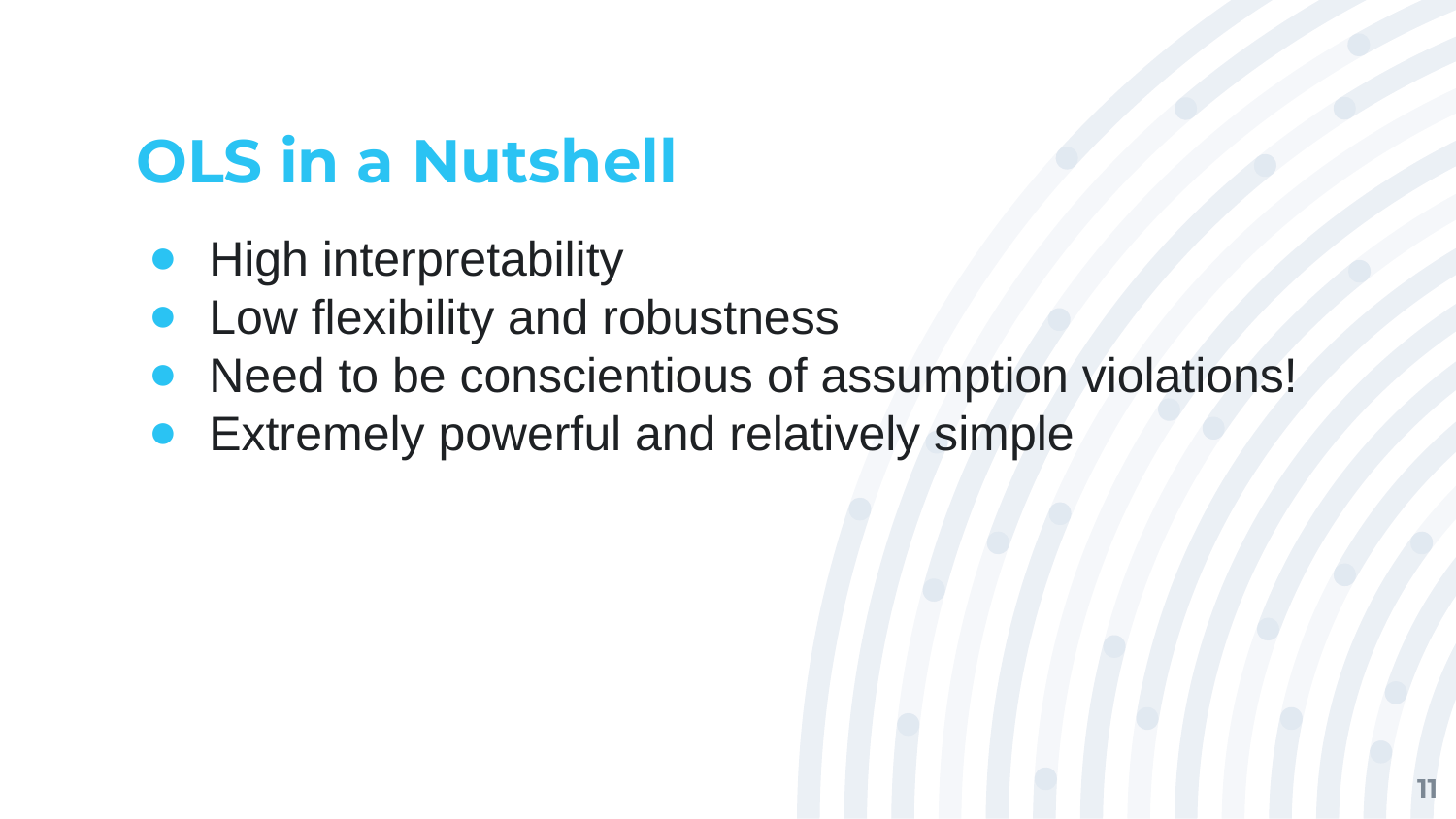

# OLS in a Nutshell
High interpretability
Low flexibility and robustness
Need to be conscientious of assumption violations!
Extremely powerful and relatively simple

11